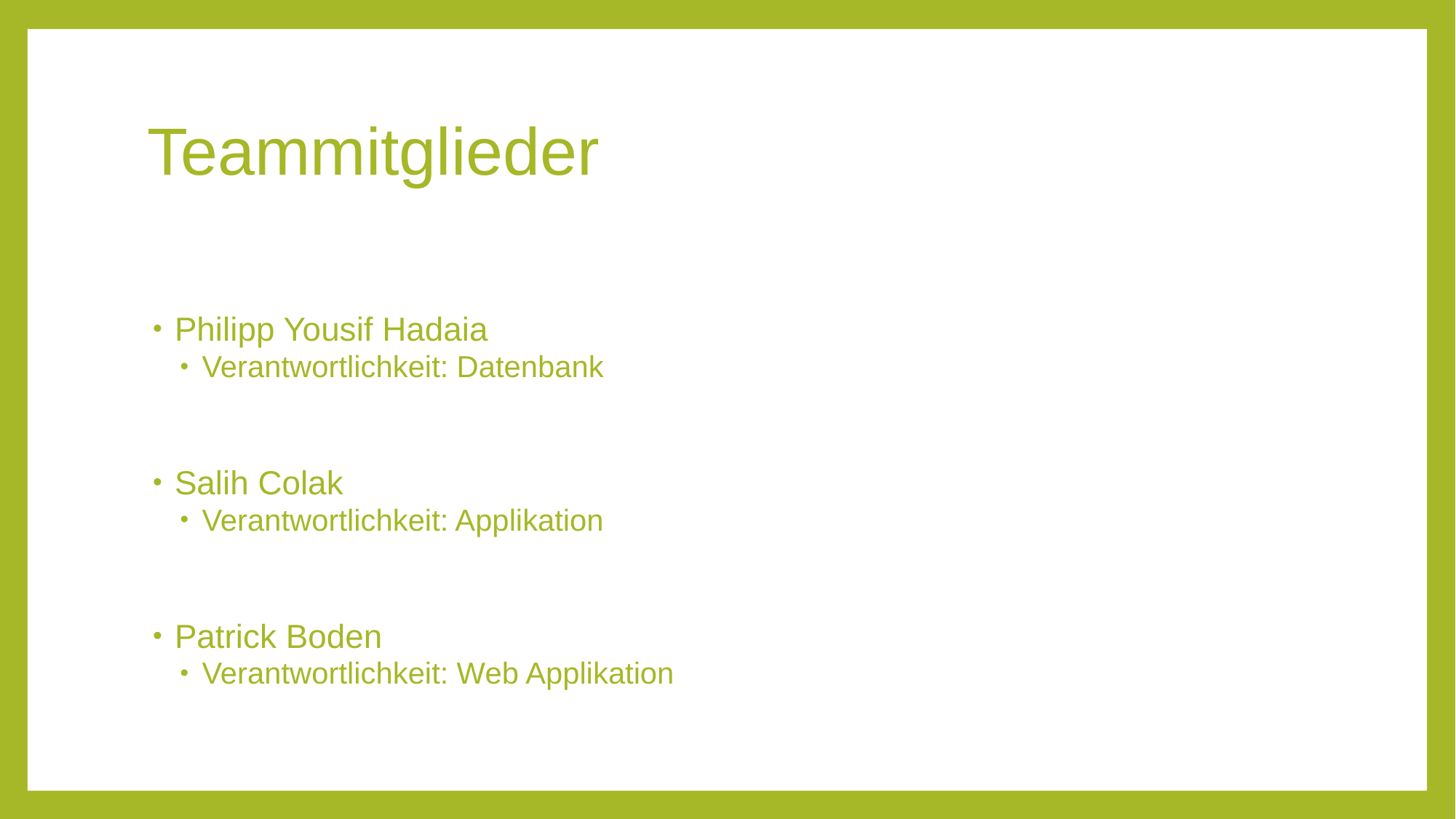

# Teammitglieder

Philipp Yousif Hadaia
Verantwortlichkeit: Datenbank

Salih Colak
Verantwortlichkeit: Applikation

Patrick Boden
Verantwortlichkeit: Web Applikation